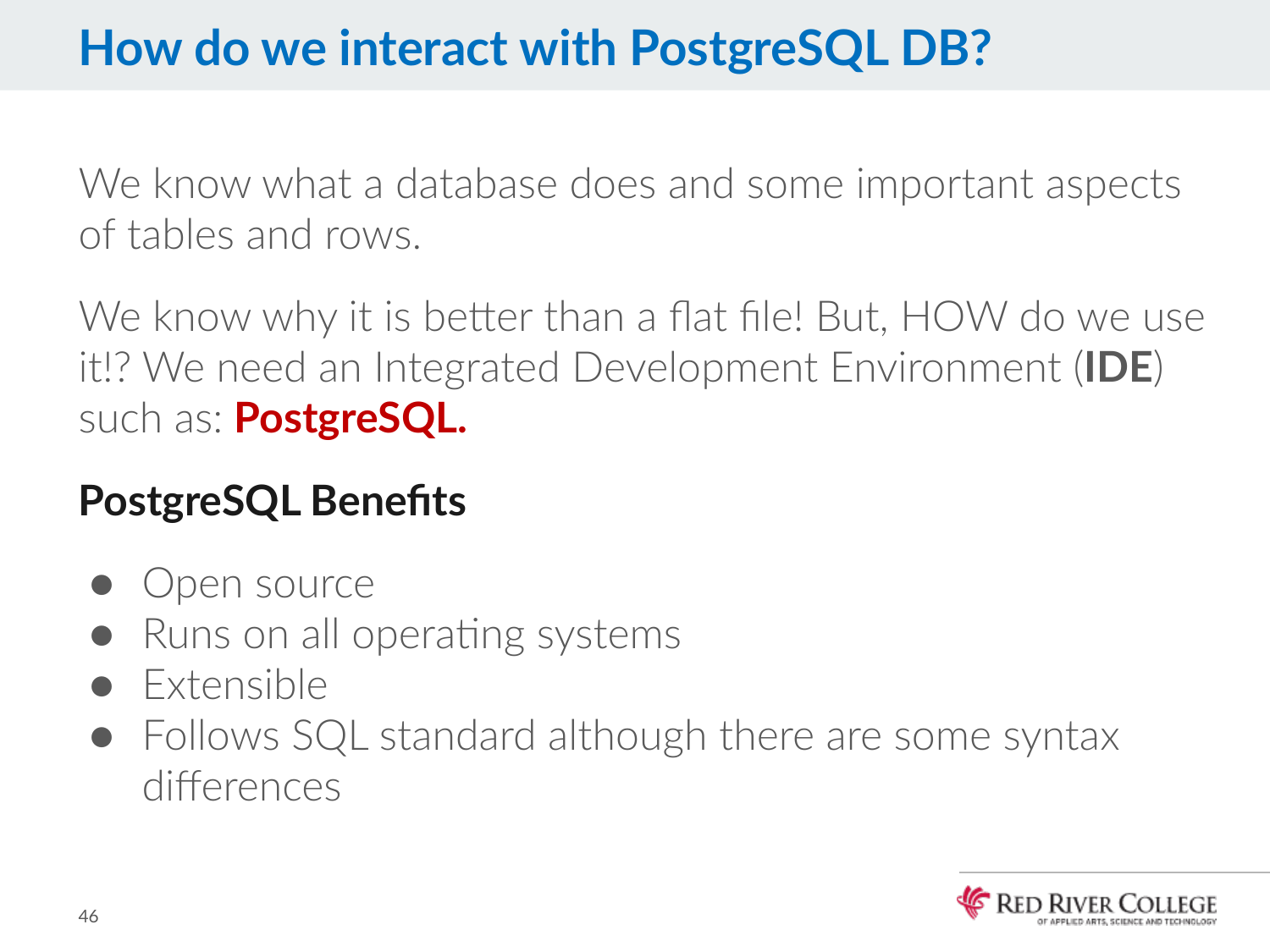

# How do we interact with PostgreSQL DB?
We know what a database does and some important aspects of tables and rows.
We know why it is better than a flat file! But, HOW do we use it!? We need an Integrated Development Environment (IDE) such as: PostgreSQL.
PostgreSQL Benefits
Open source
Runs on all operating systems
Extensible
Follows SQL standard although there are some syntax differences

46